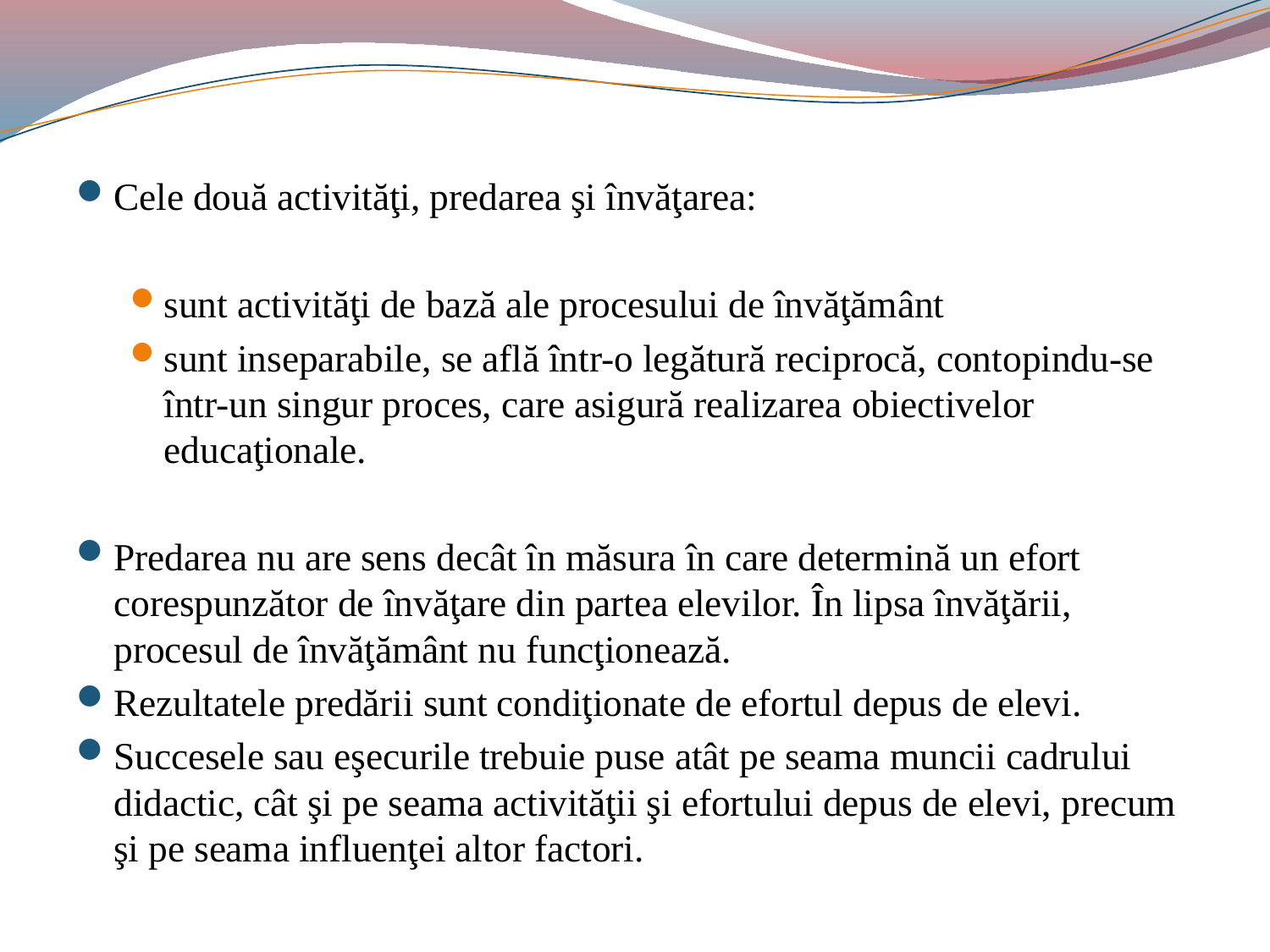

#
Cele două activităţi, predarea şi învăţarea:

sunt activităţi de bază ale procesului de învăţământ
sunt inseparabile, se află într-o legătură reciprocă, contopindu-se într-un singur proces, care asigură realizarea obiectivelor educaţionale.

Predarea nu are sens decât în măsura în care determină un efort corespunzător de învăţare din partea elevilor. În lipsa învăţării, procesul de învăţământ nu funcţionează.
Rezultatele predării sunt condiţionate de efortul depus de elevi.
Succesele sau eşecurile trebuie puse atât pe seama muncii cadrului didactic, cât şi pe seama activităţii şi efortului depus de elevi, precum şi pe seama influenţei altor factori.